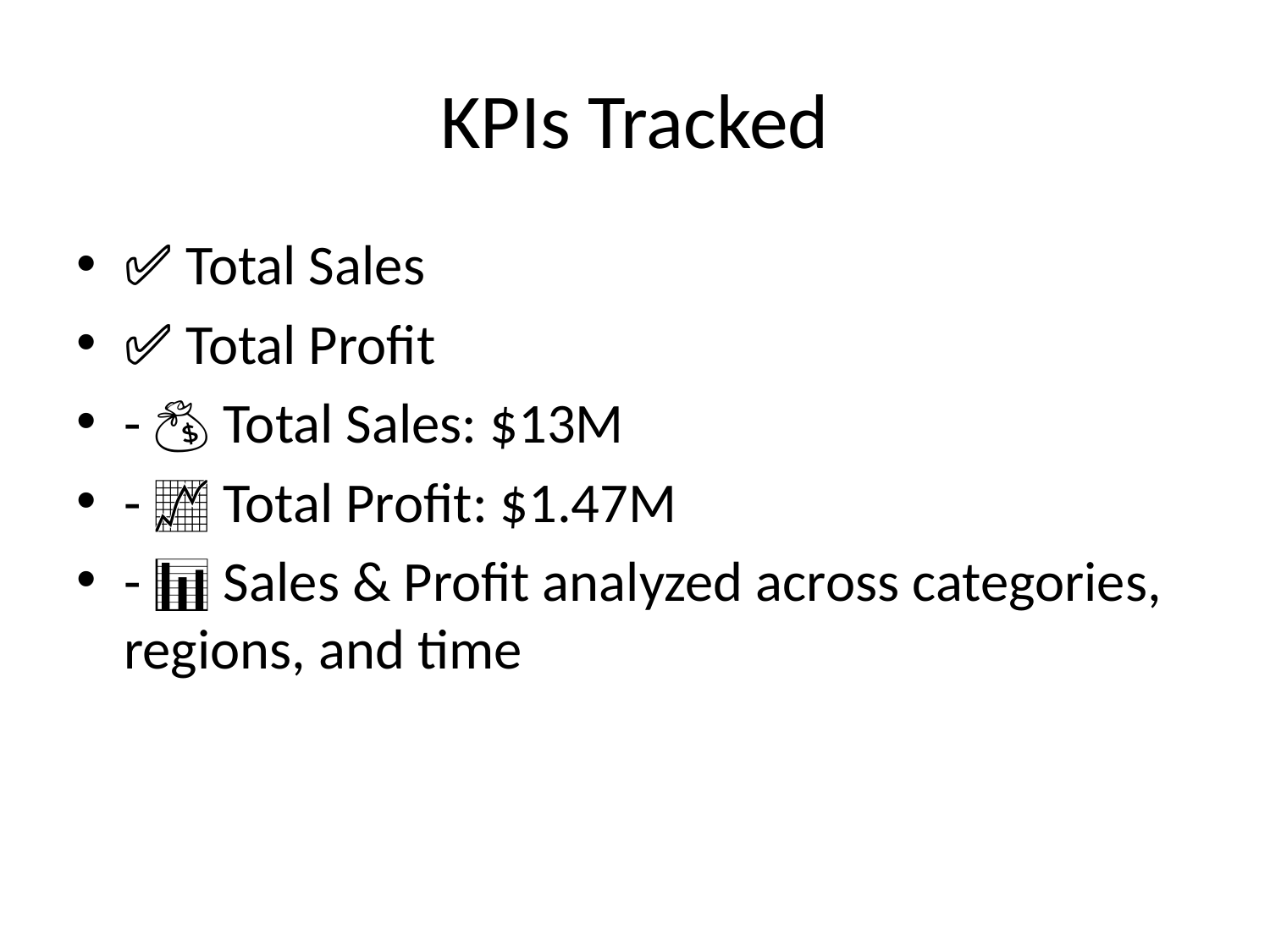

# KPIs Tracked
✅ Total Sales
✅ Total Profit
- 💰 Total Sales: $13M
- 📈 Total Profit: $1.47M
- 📊 Sales & Profit analyzed across categories, regions, and time